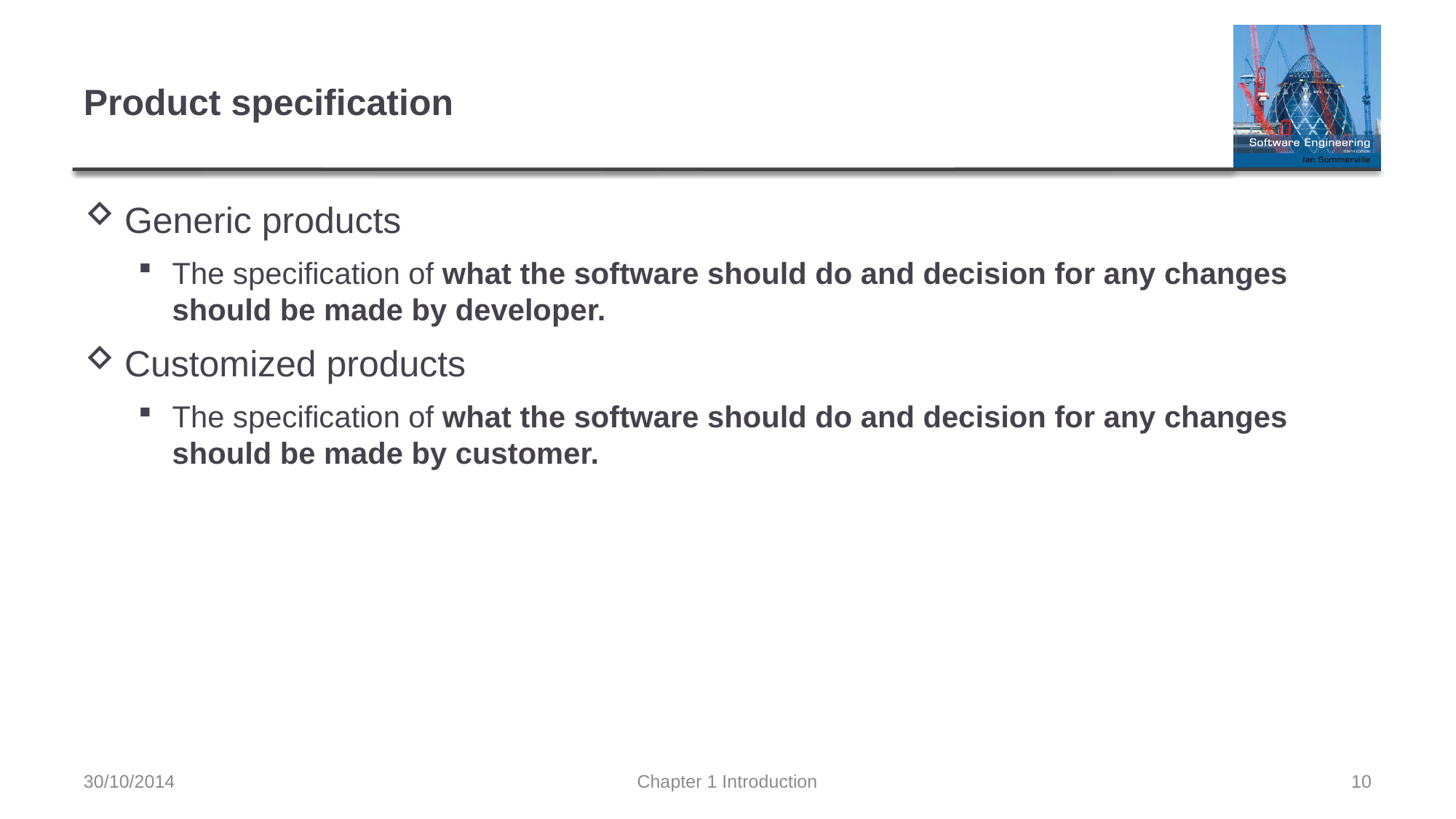

# Product specification
Generic products
The specification of what the software should do and decision for any changes should be made by developer.
Customized products
The specification of what the software should do and decision for any changes should be made by customer.
30/10/2014
Chapter 1 Introduction
10